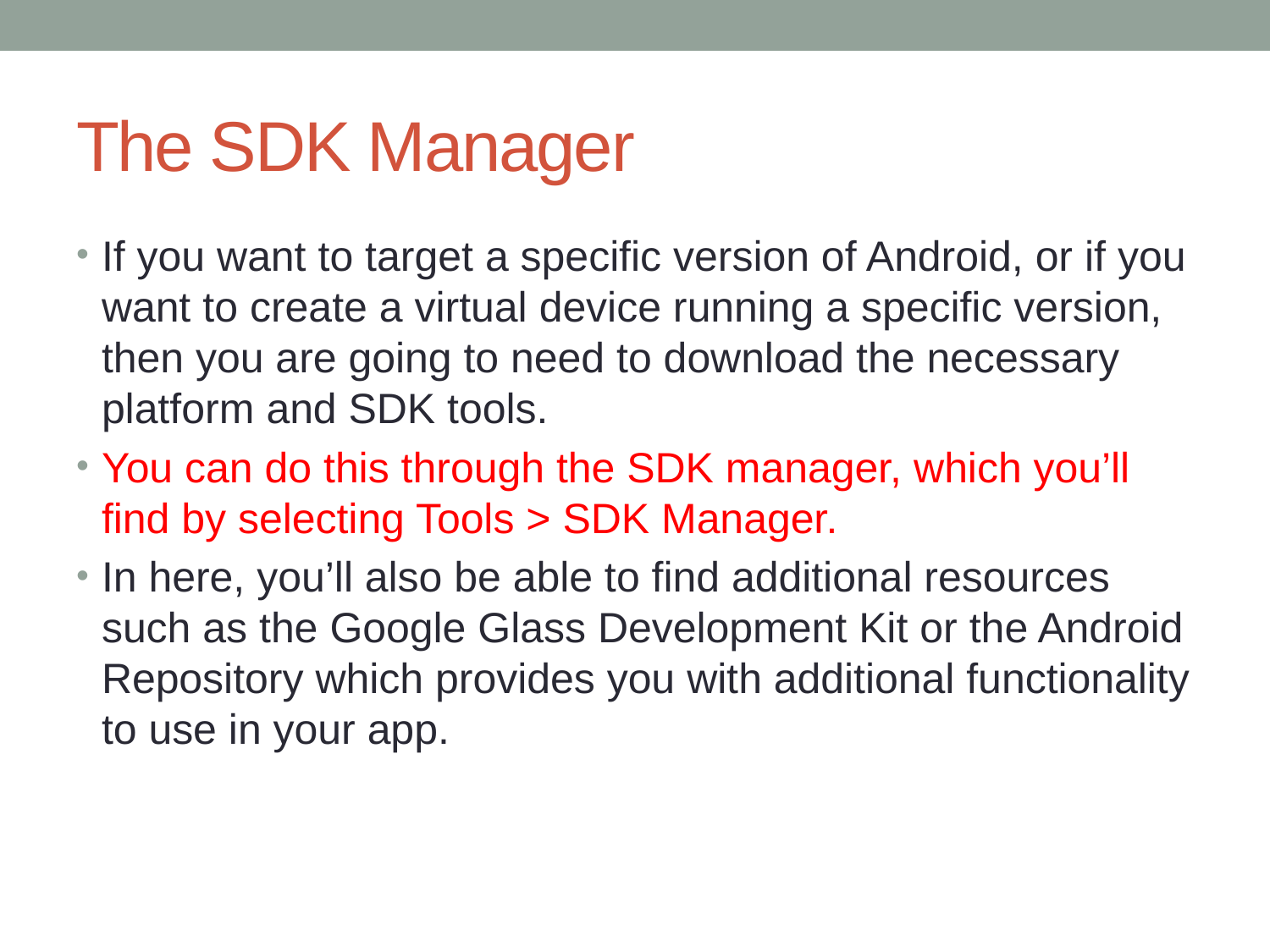

# The SDK Manager
If you want to target a specific version of Android, or if you want to create a virtual device running a specific version, then you are going to need to download the necessary platform and SDK tools.
You can do this through the SDK manager, which you’ll find by selecting Tools > SDK Manager.
In here, you’ll also be able to find additional resources such as the Google Glass Development Kit or the Android Repository which provides you with additional functionality to use in your app.